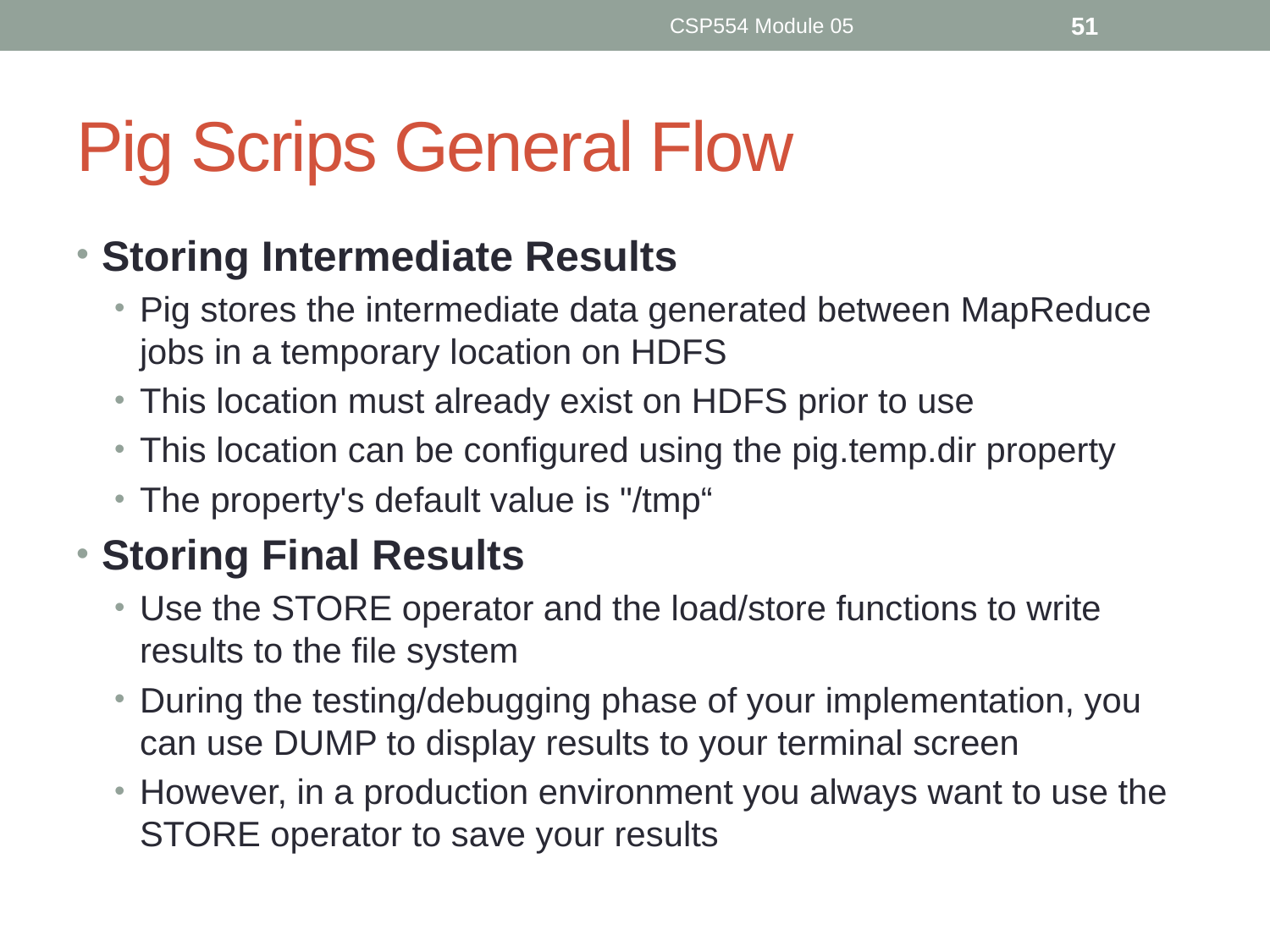

CSP554 Module 05
51
# Pig Scrips General Flow
Storing Intermediate Results
Pig stores the intermediate data generated between MapReduce jobs in a temporary location on HDFS
This location must already exist on HDFS prior to use
This location can be configured using the pig.temp.dir property
The property's default value is "/tmp“
Storing Final Results
Use the STORE operator and the load/store functions to write results to the file system
During the testing/debugging phase of your implementation, you can use DUMP to display results to your terminal screen
However, in a production environment you always want to use the STORE operator to save your results